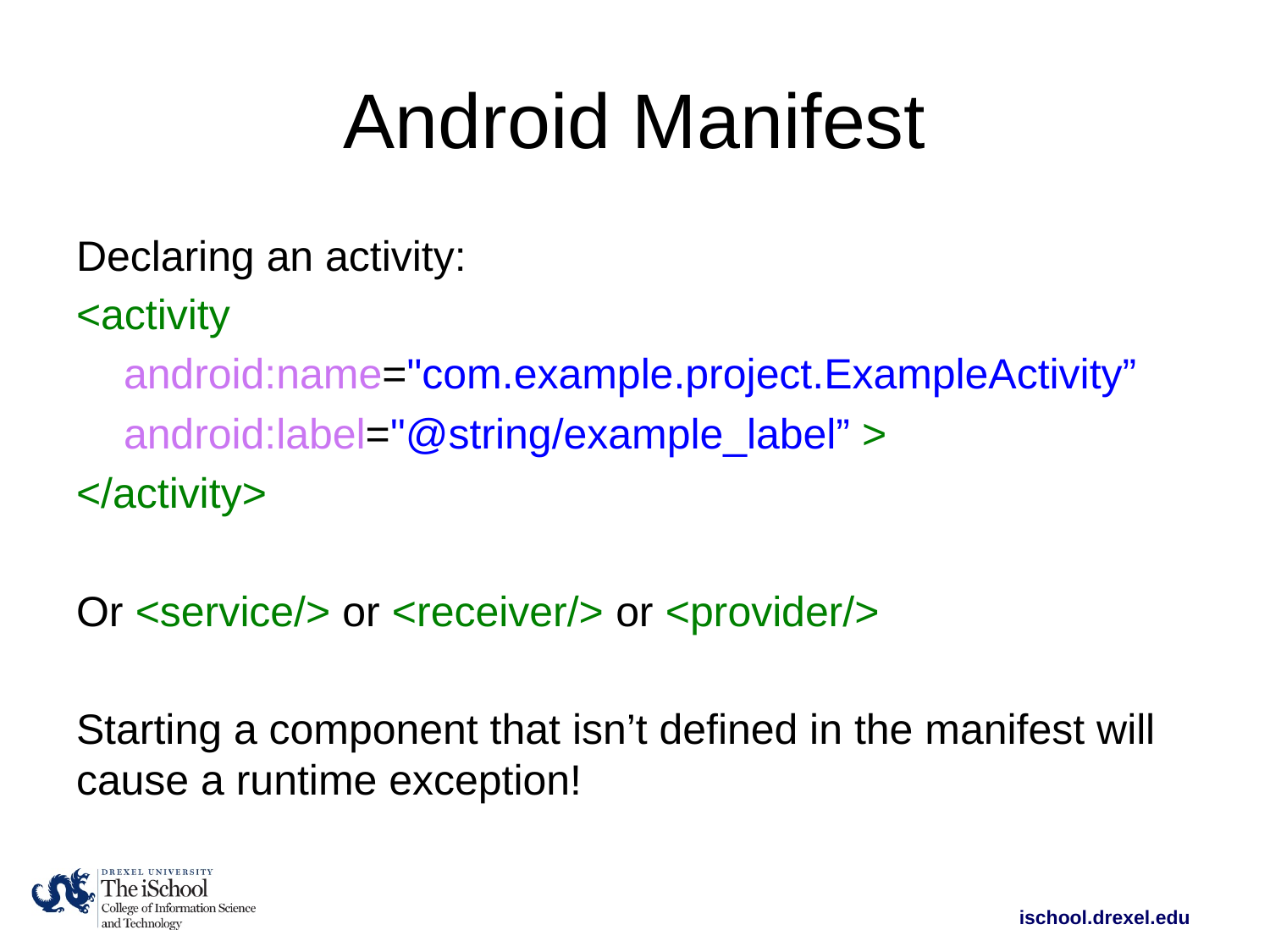

# Android Manifest
Declaring an activity:
<activity
    android:name="com.example.project.ExampleActivity”
    android:label="@string/example_label” >
</activity>

Or <service/> or <receiver/> or <provider/>

Starting a component that isn’t defined in the manifest will cause a runtime exception!